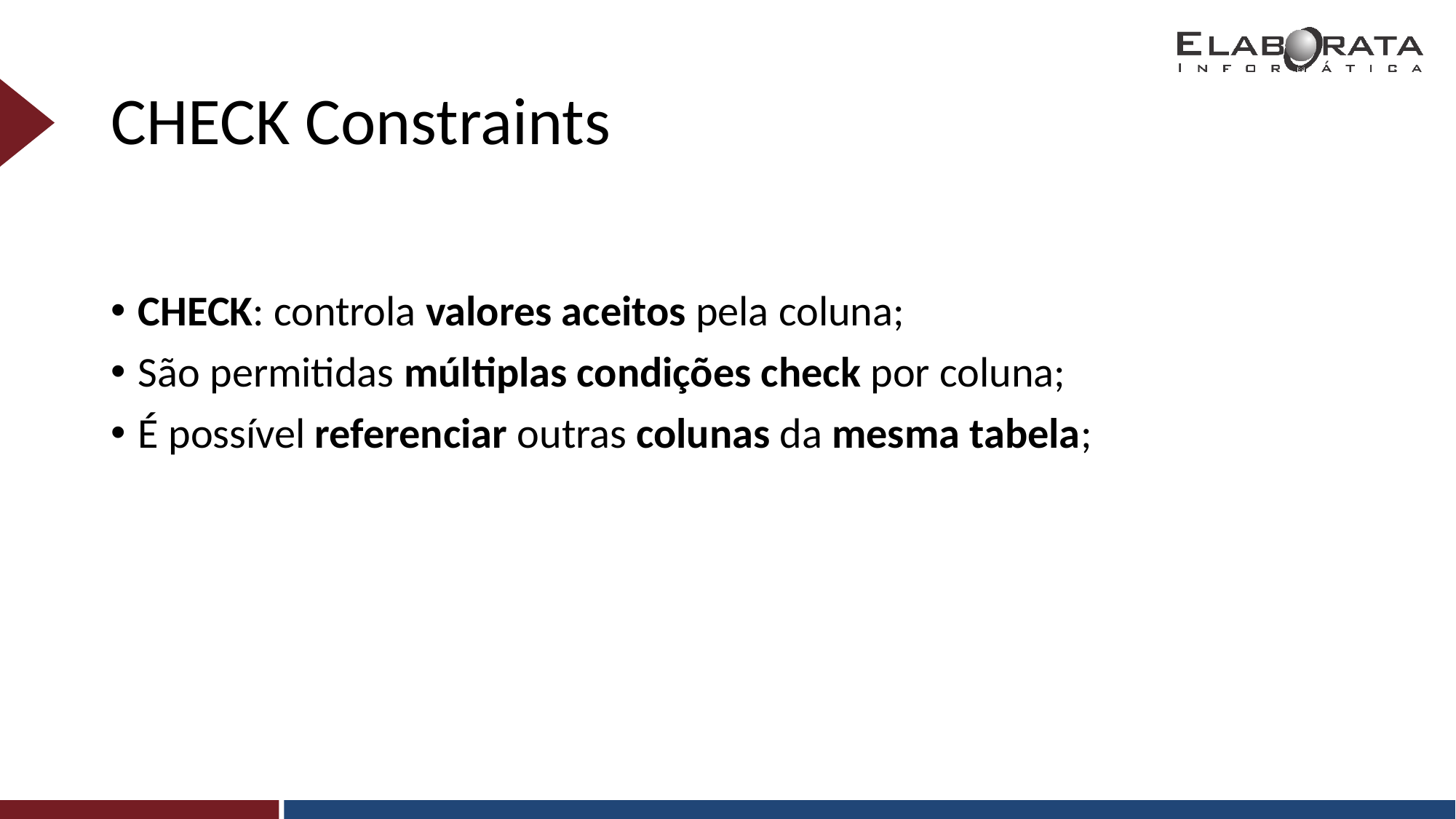

# CHECK Constraints

CHECK: controla valores aceitos pela coluna;
São permitidas múltiplas condições check por coluna;
É possível referenciar outras colunas da mesma tabela;